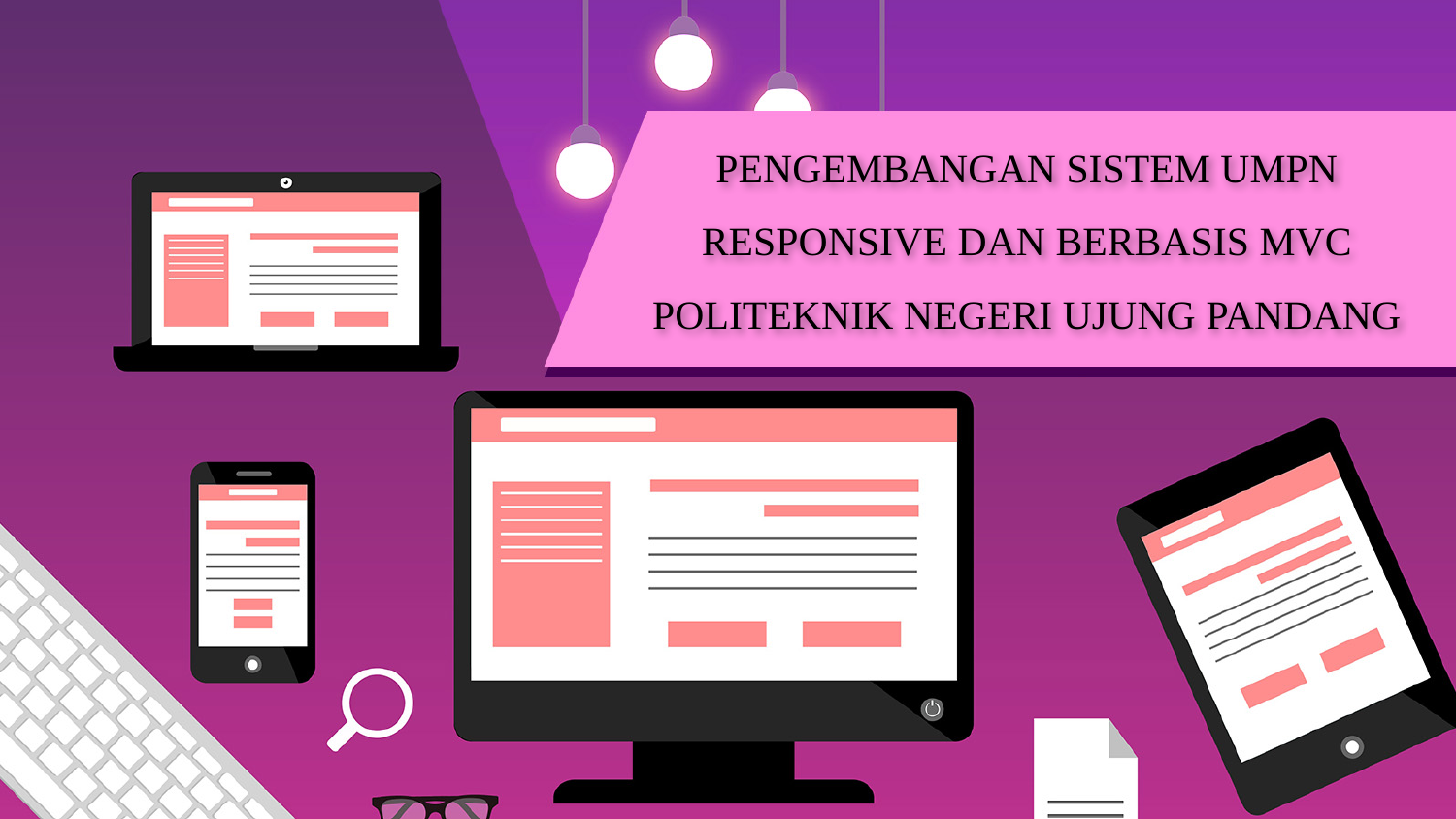

# PENGEMBANGAN SISTEM UMPN RESPONSIVE DAN BERBASIS MVC POLITEKNIK NEGERI UJUNG PANDANG